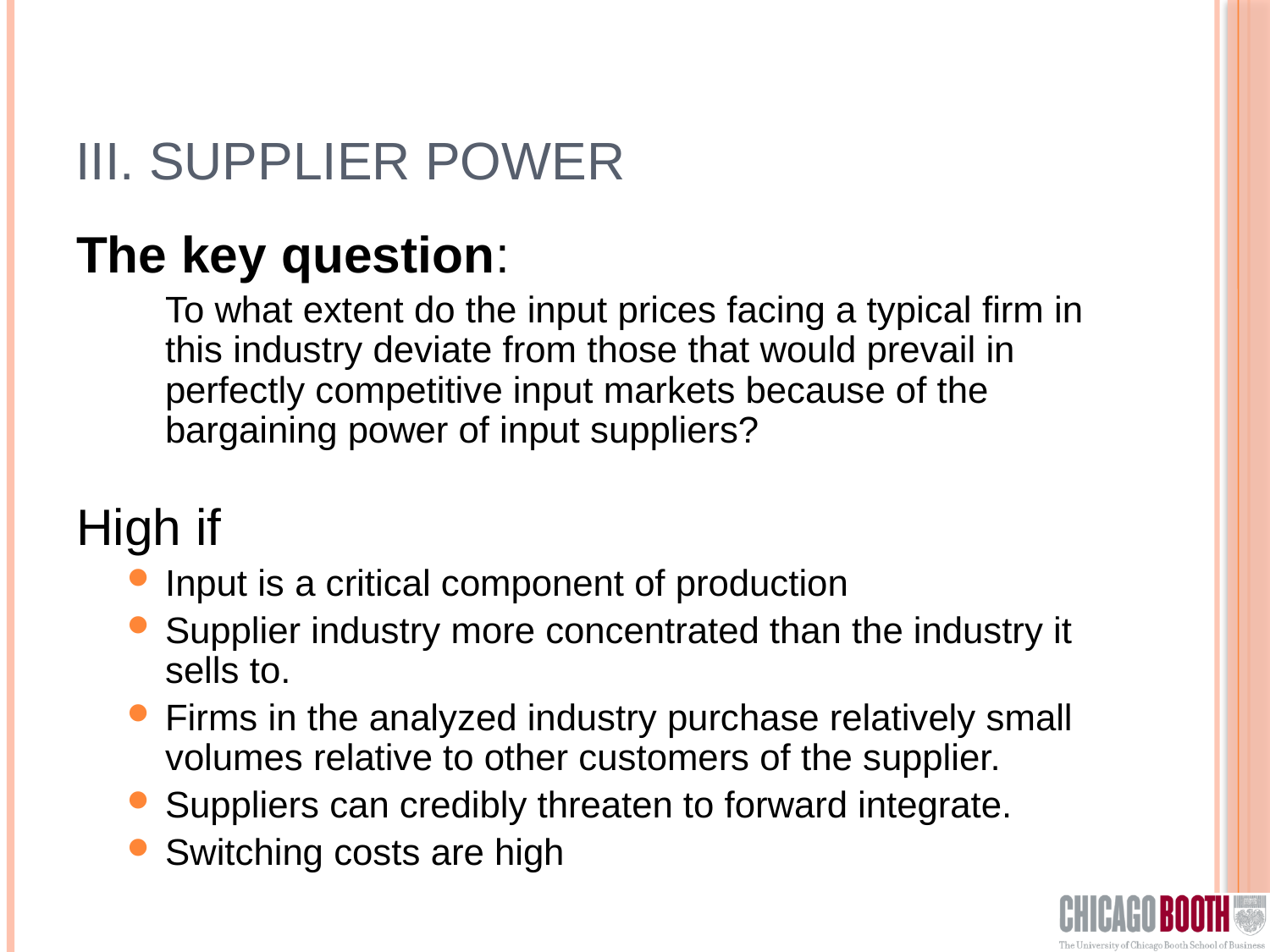

# III. Supplier Power
The key question:
	To what extent do the input prices facing a typical firm in this industry deviate from those that would prevail in perfectly competitive input markets because of the bargaining power of input suppliers?
High if
Input is a critical component of production
Supplier industry more concentrated than the industry it sells to.
Firms in the analyzed industry purchase relatively small volumes relative to other customers of the supplier.
Suppliers can credibly threaten to forward integrate.
Switching costs are high